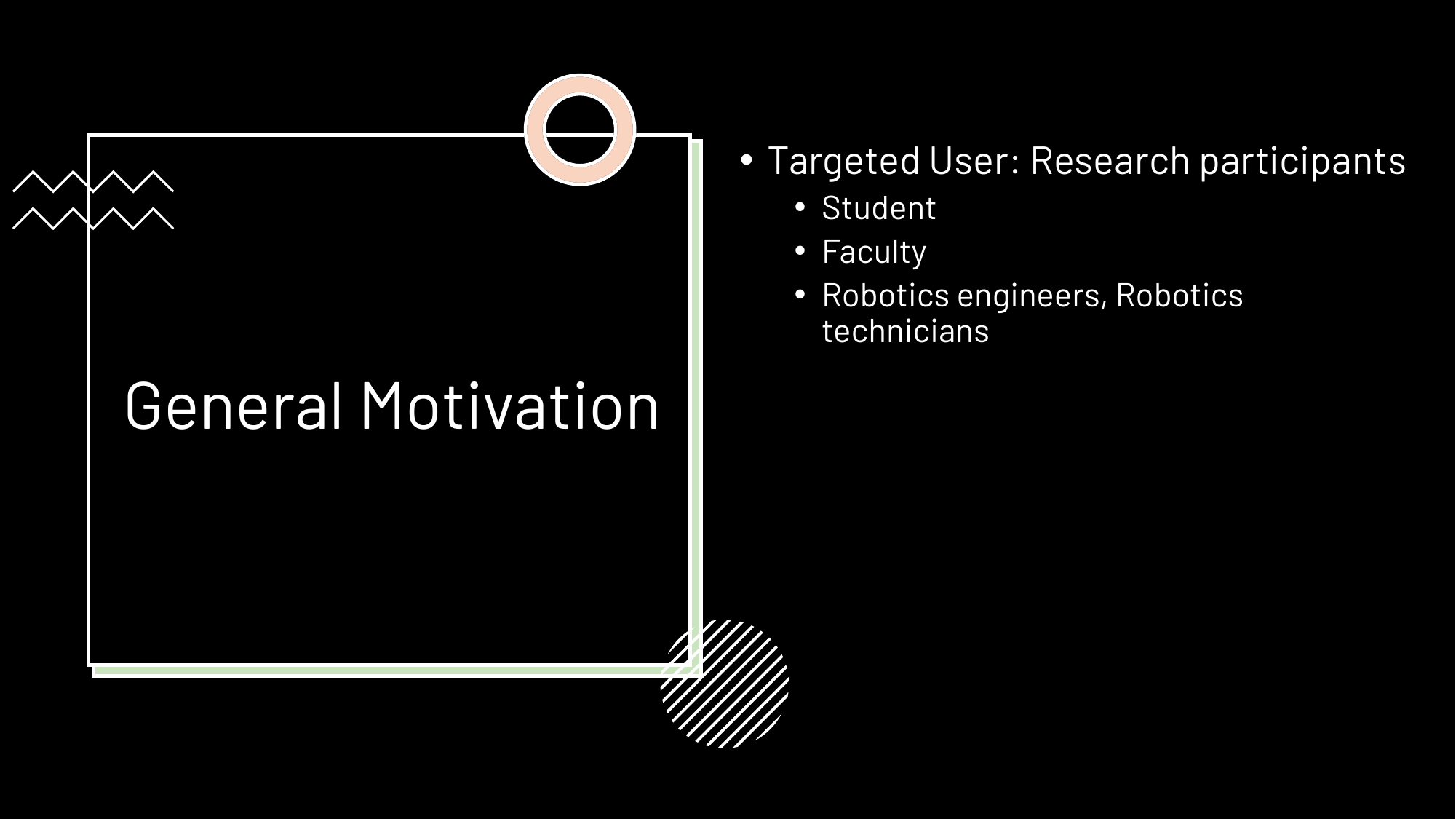

Targeted User: Research participants
Student
Faculty
Robotics engineers, Robotics technicians

# General Motivation